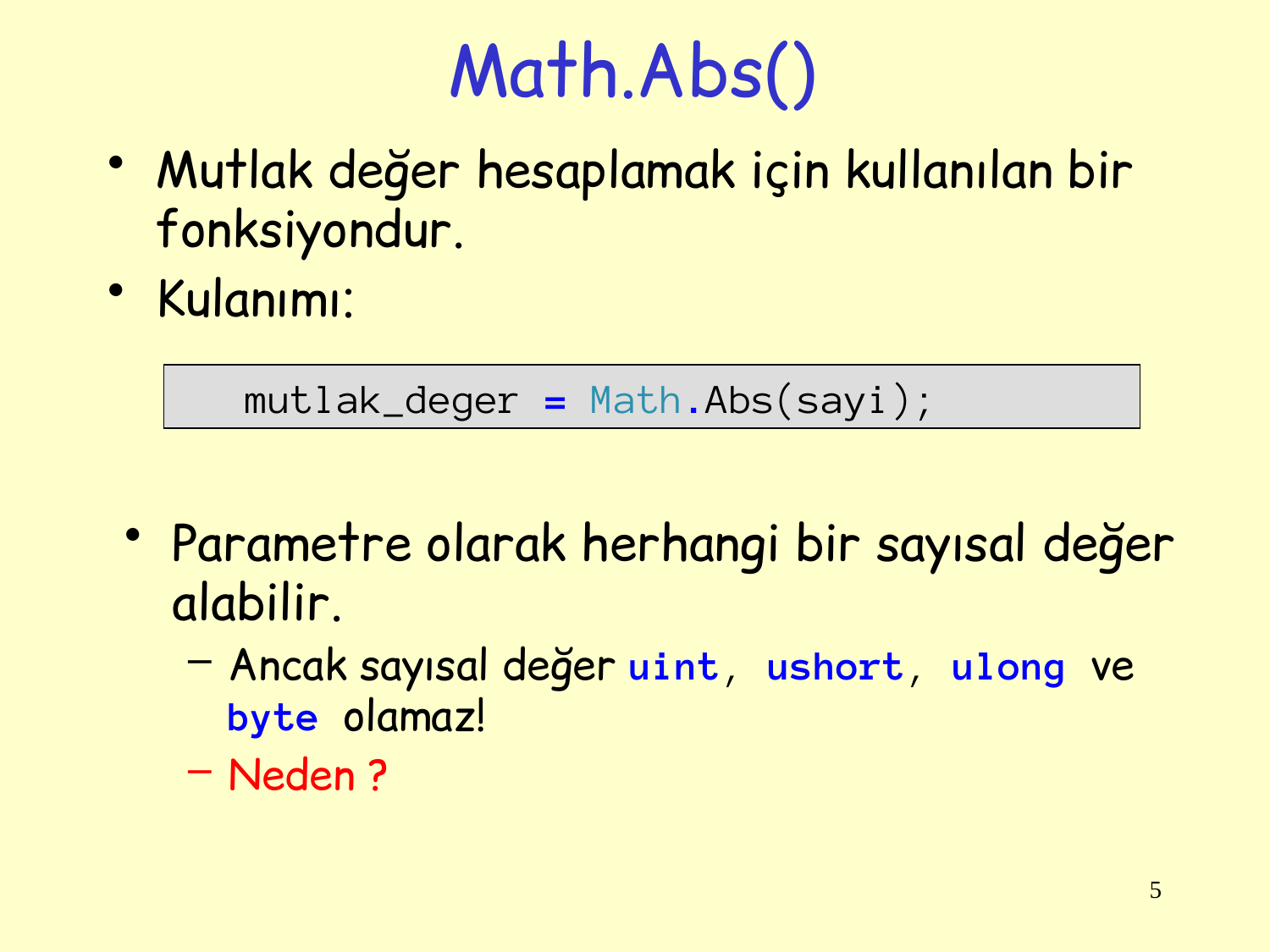

# Math.Abs()
Mutlak değer hesaplamak için kullanılan bir fonksiyondur.
Kulanımı:
   mutlak_deger = Math.Abs(sayi);
Parametre olarak herhangi bir sayısal değer alabilir.
Ancak sayısal değer uint, ushort, ulong ve byte olamaz!
Neden ?
5